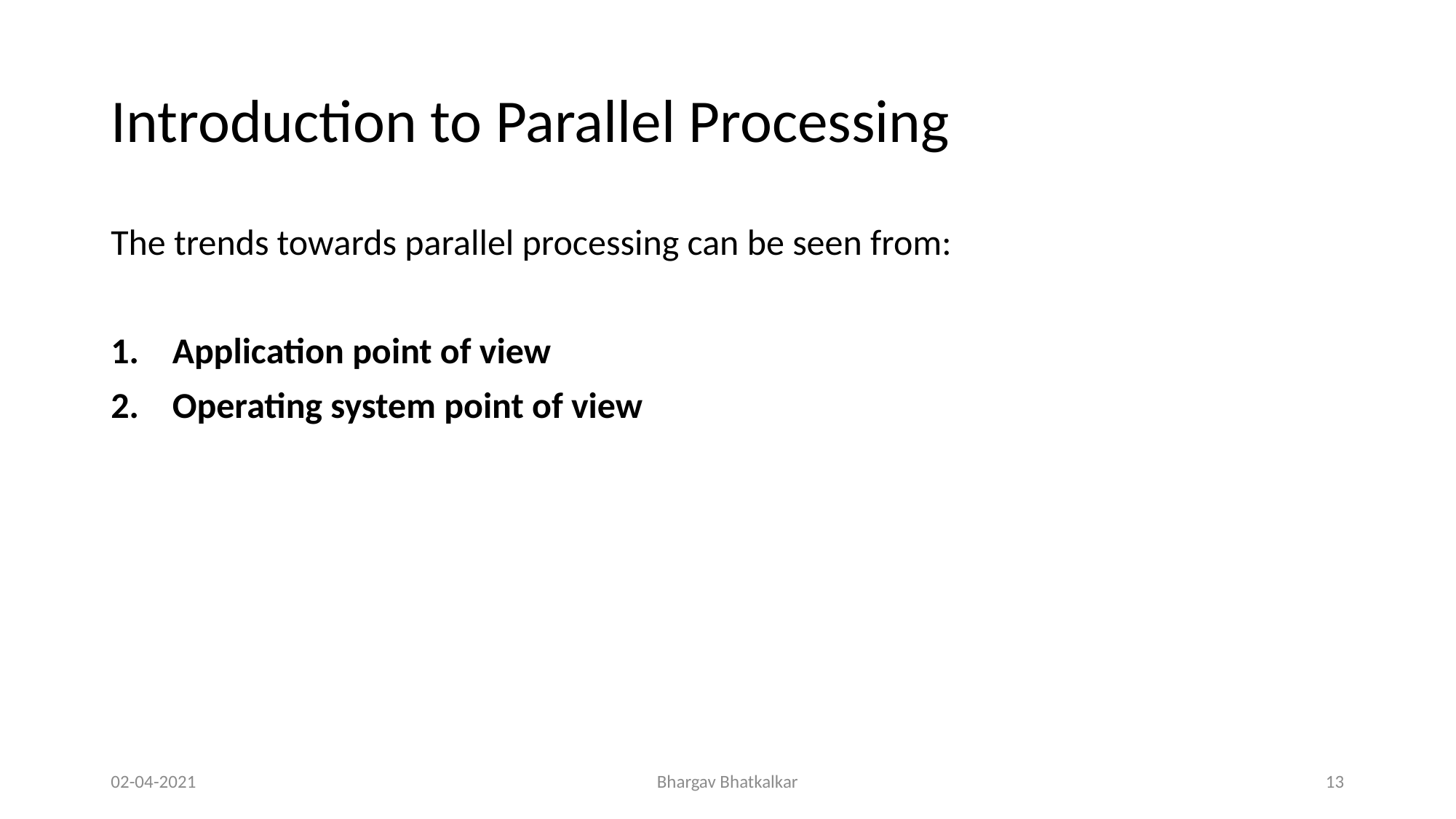

# Introduction to Parallel Processing
The trends towards parallel processing can be seen from:

Application point of view
Operating system point of view

02-04-2021
Bhargav Bhatkalkar
13